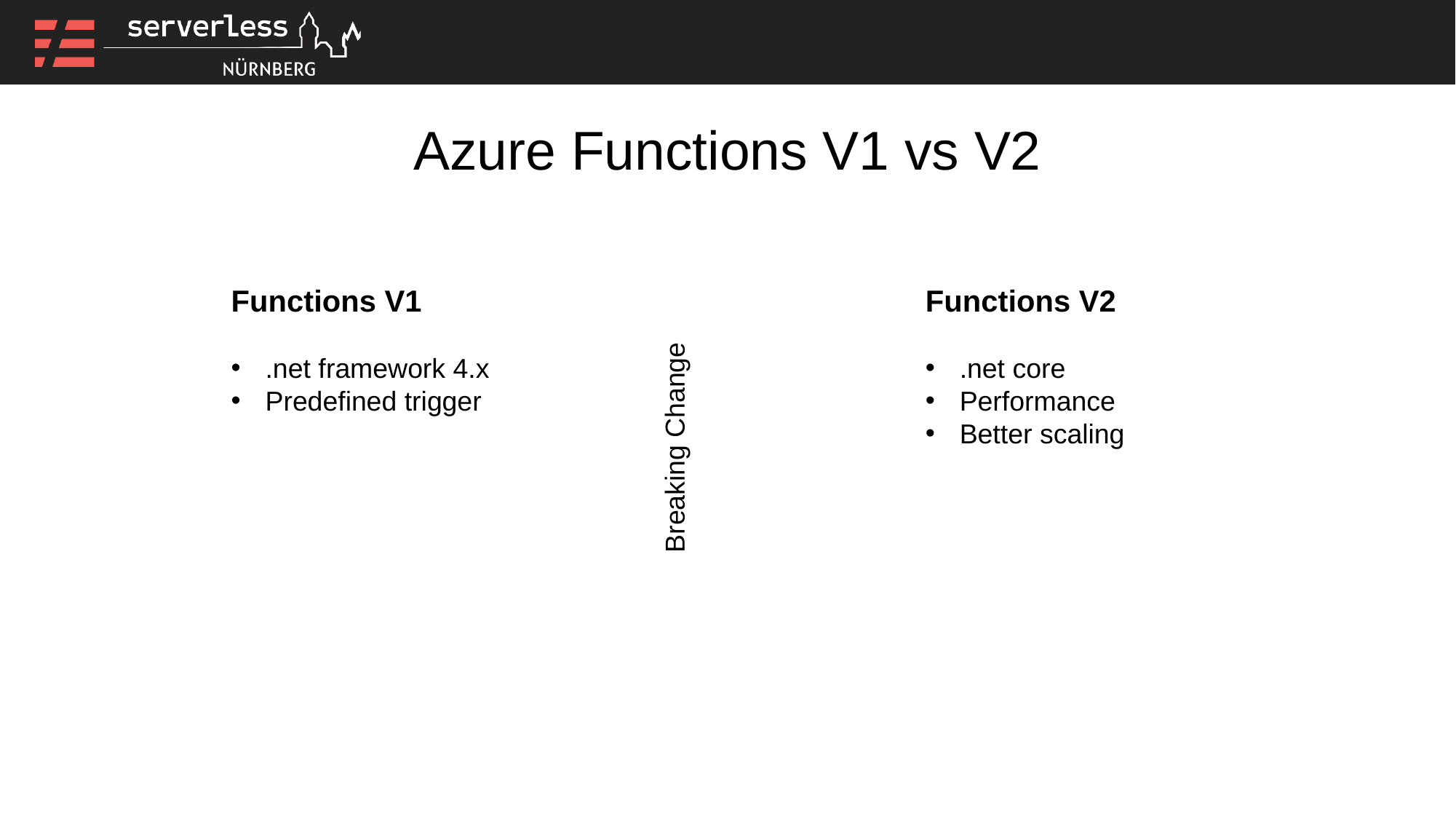

# Azure Functions V1 vs V2
Functions V1
.net framework 4.x
Predefined trigger

Functions V2

.net core
Performance
Better scaling
Breaking Change